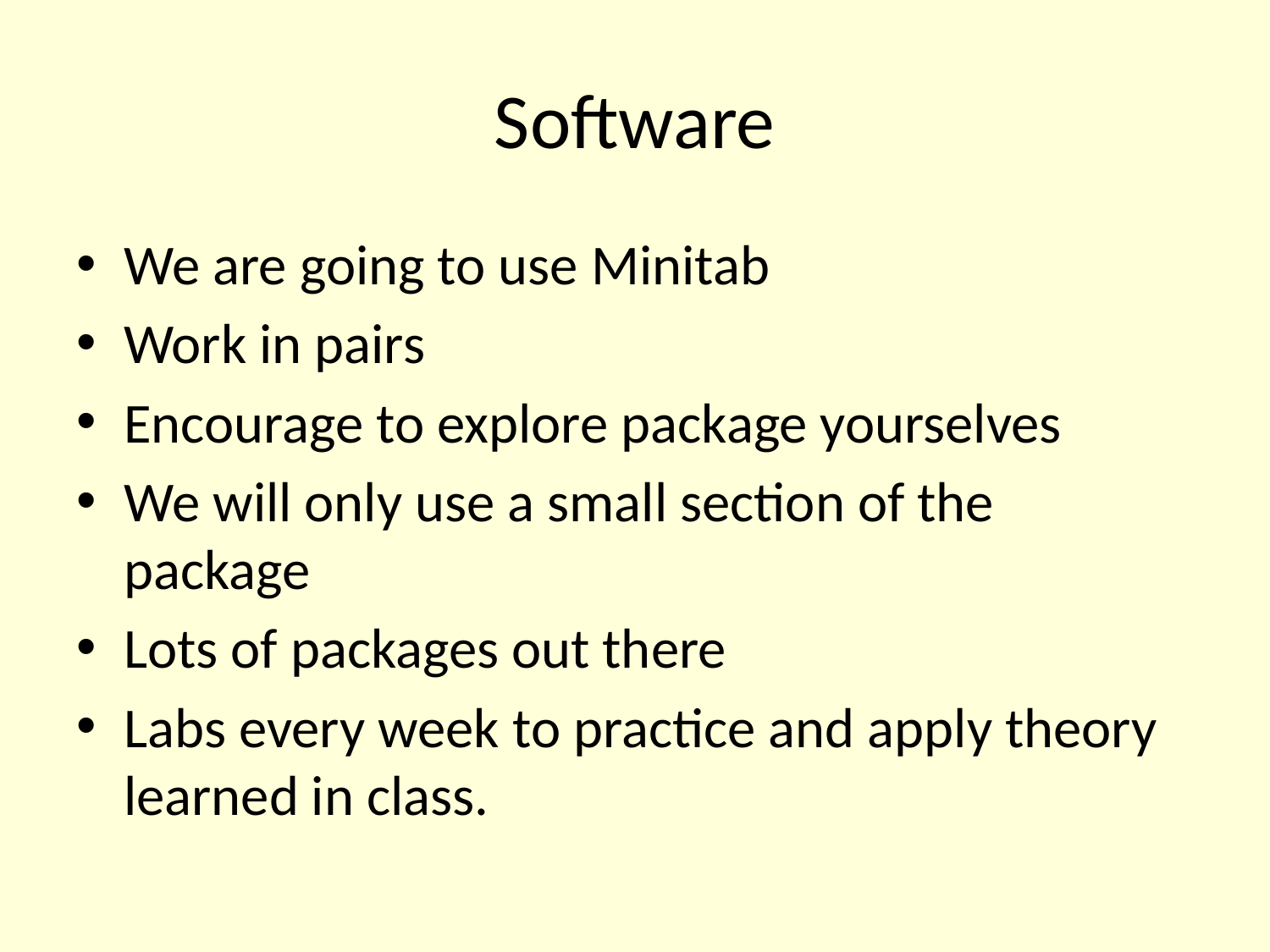

# Software
We are going to use Minitab
Work in pairs
Encourage to explore package yourselves
We will only use a small section of the package
Lots of packages out there
Labs every week to practice and apply theory learned in class.